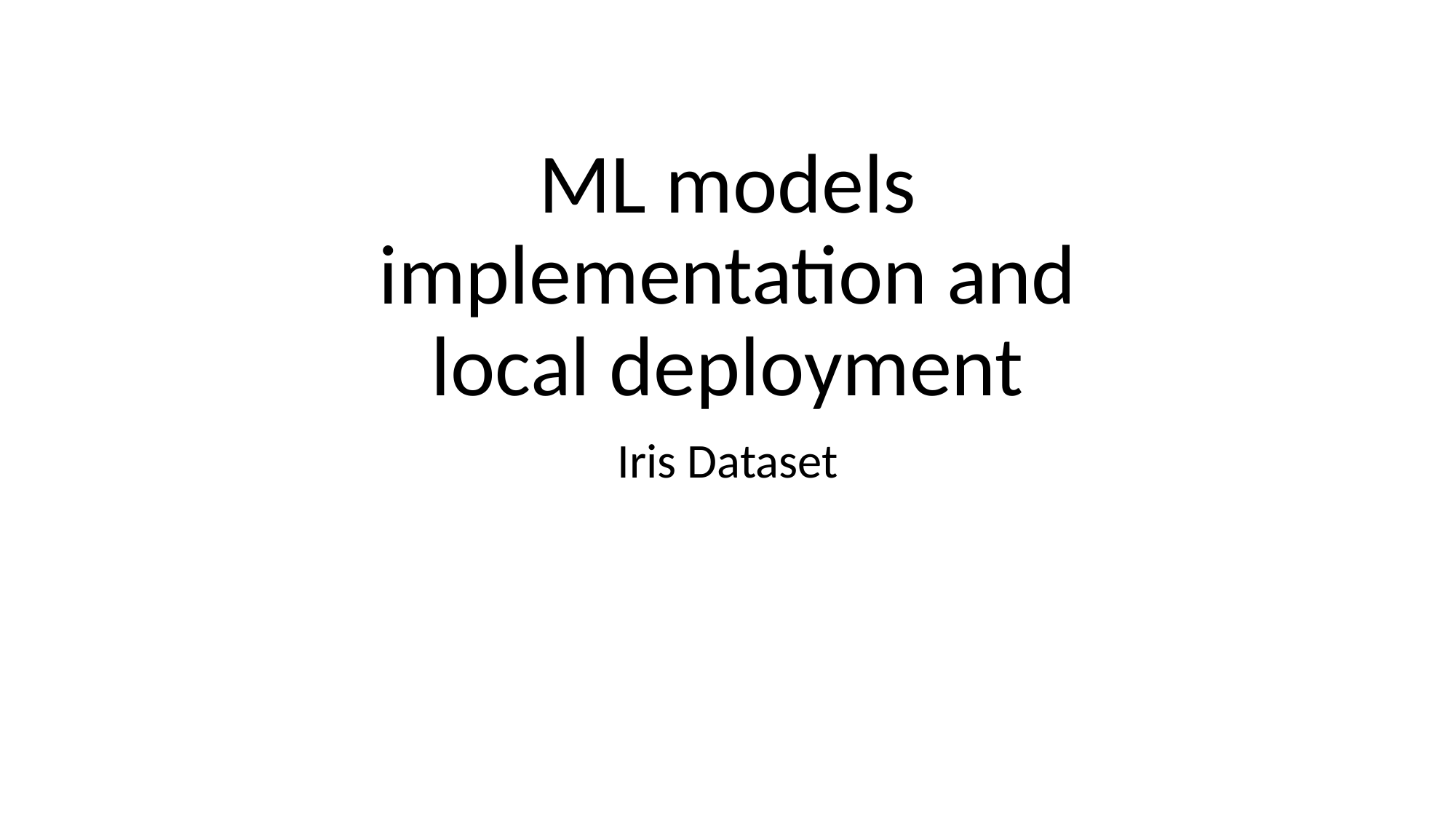

# ML models implementation and local deployment
Iris Dataset